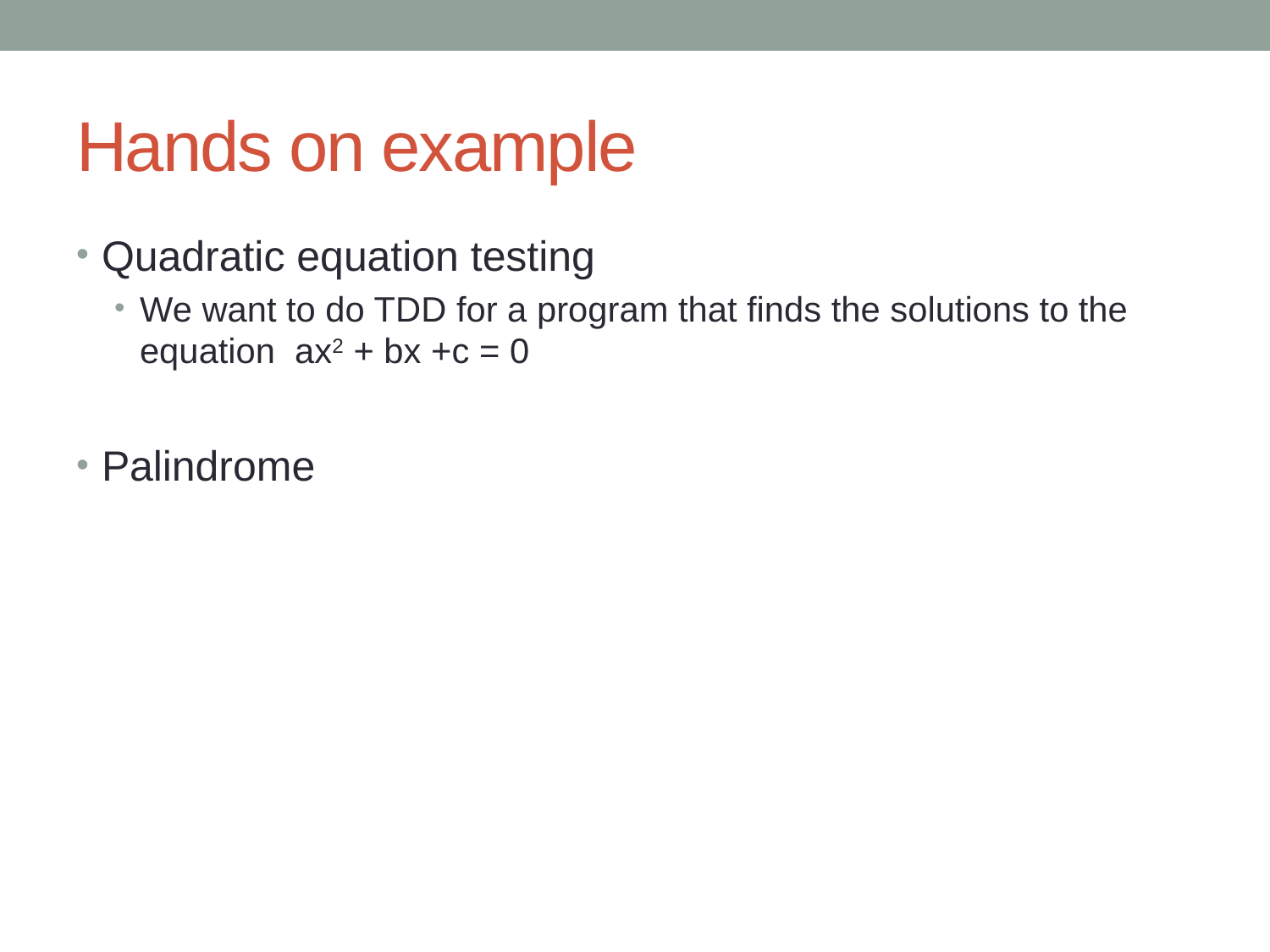

# Hands on example
Quadratic equation testing
We want to do TDD for a program that finds the solutions to the equation  ax2 + bx +c = 0

Palindrome